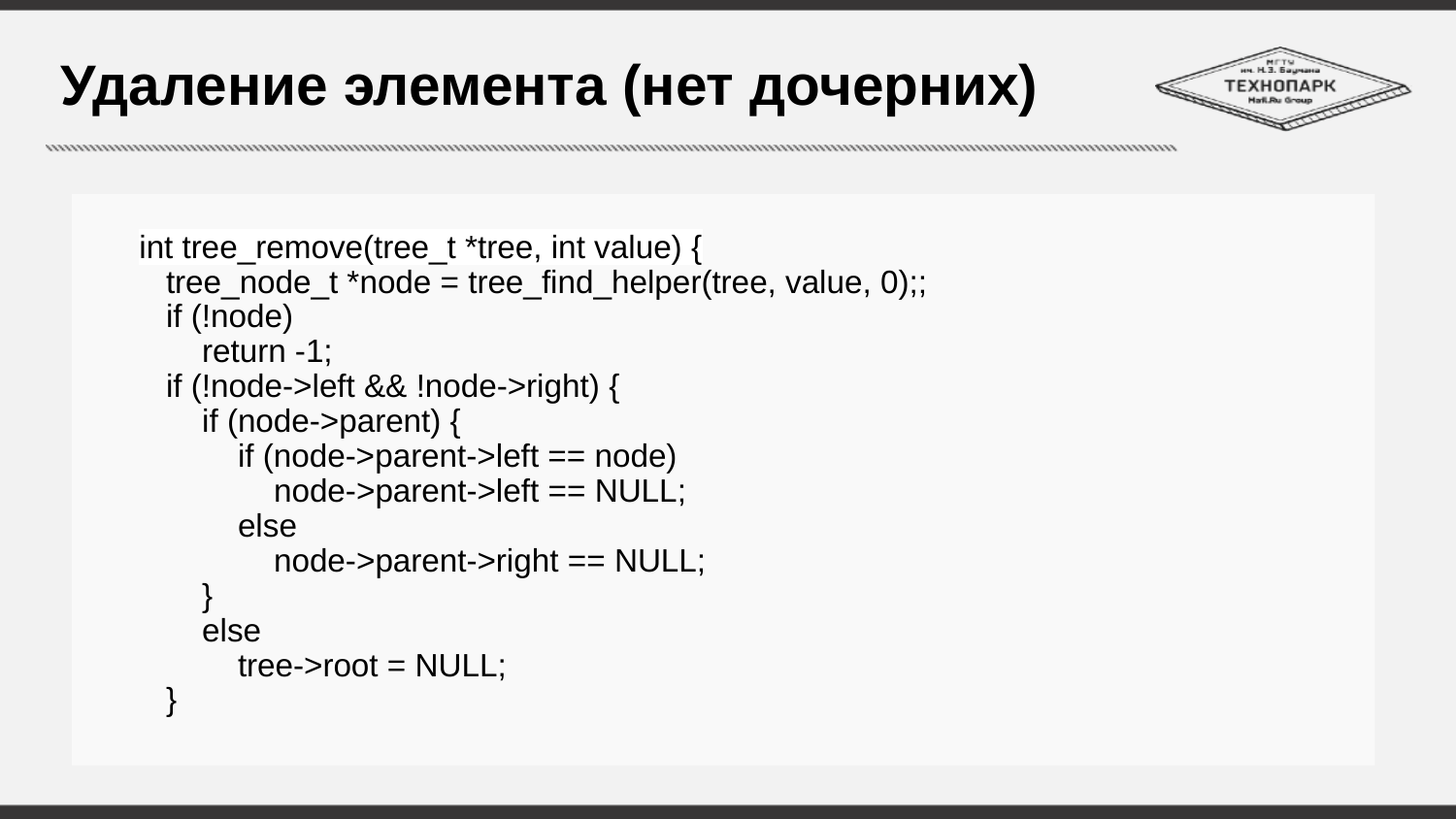

# Удаление элемента (нет дочерних)
int tree_remove(tree_t *tree, int value) {
   tree_node_t *node = tree_find_helper(tree, value, 0);;
   if (!node)
       return -1;
   if (!node->left && !node->right) {
       if (node->parent) {
           if (node->parent->left == node)
               node->parent->left == NULL;
           else
               node->parent->right == NULL;
       }
       else
           tree->root = NULL;
   }